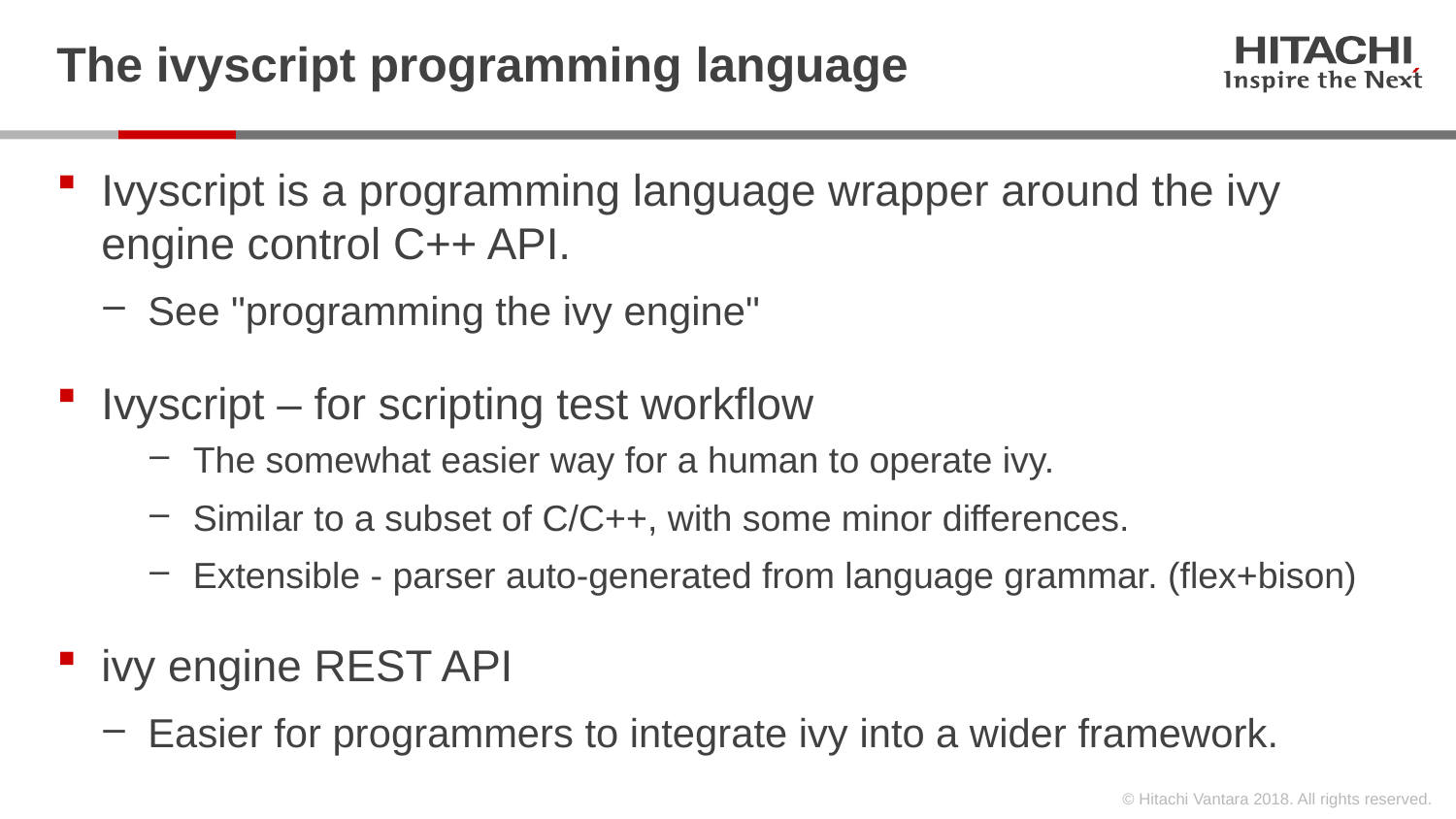

# The ivyscript programming language
Ivyscript is a programming language wrapper around the ivy engine control C++ API.
See "programming the ivy engine"
Ivyscript – for scripting test workflow
The somewhat easier way for a human to operate ivy.
Similar to a subset of C/C++, with some minor differences.
Extensible - parser auto-generated from language grammar. (flex+bison)
ivy engine REST API
Easier for programmers to integrate ivy into a wider framework.